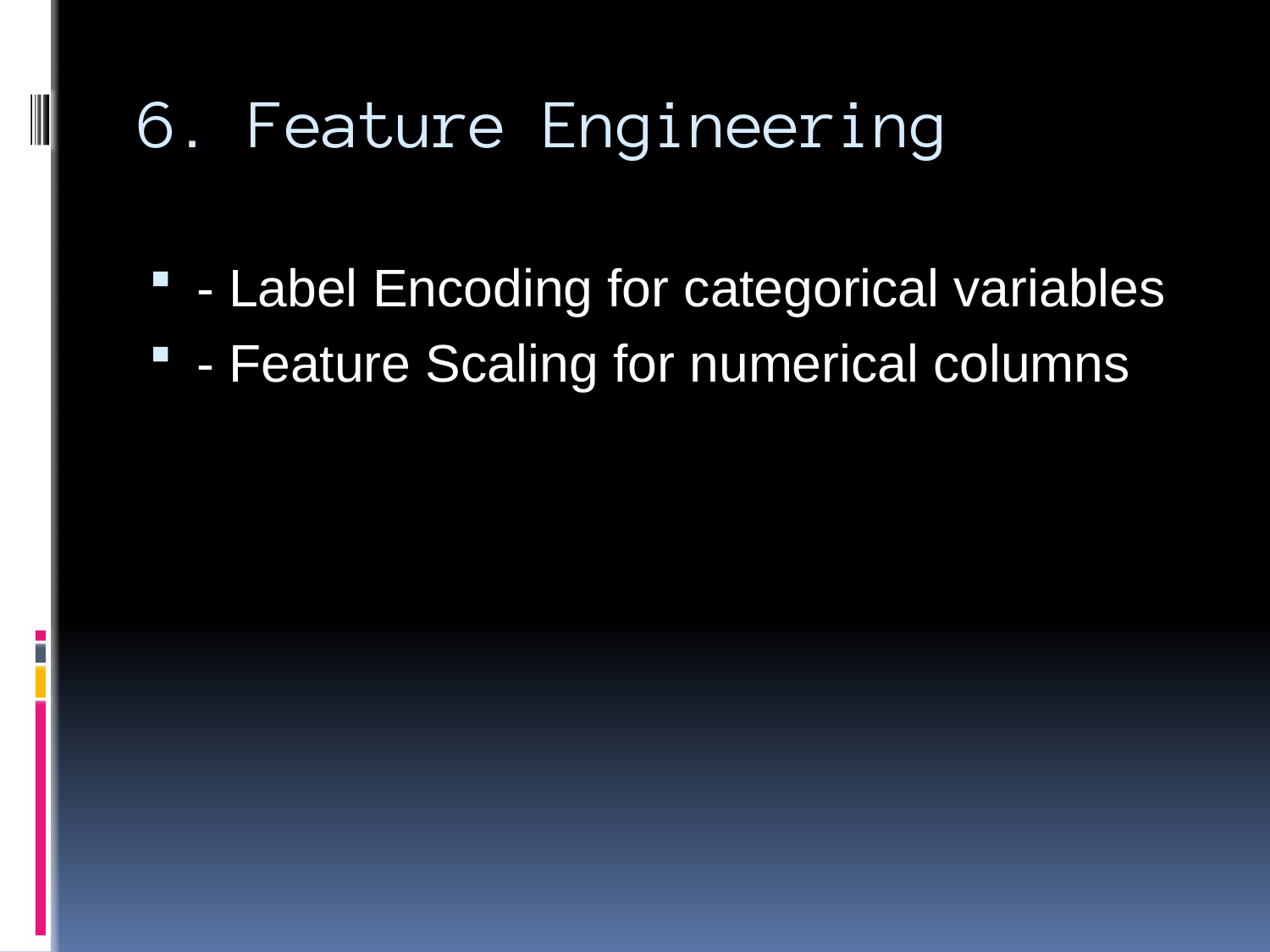

# 6. Feature Engineering
- Label Encoding for categorical variables
- Feature Scaling for numerical columns